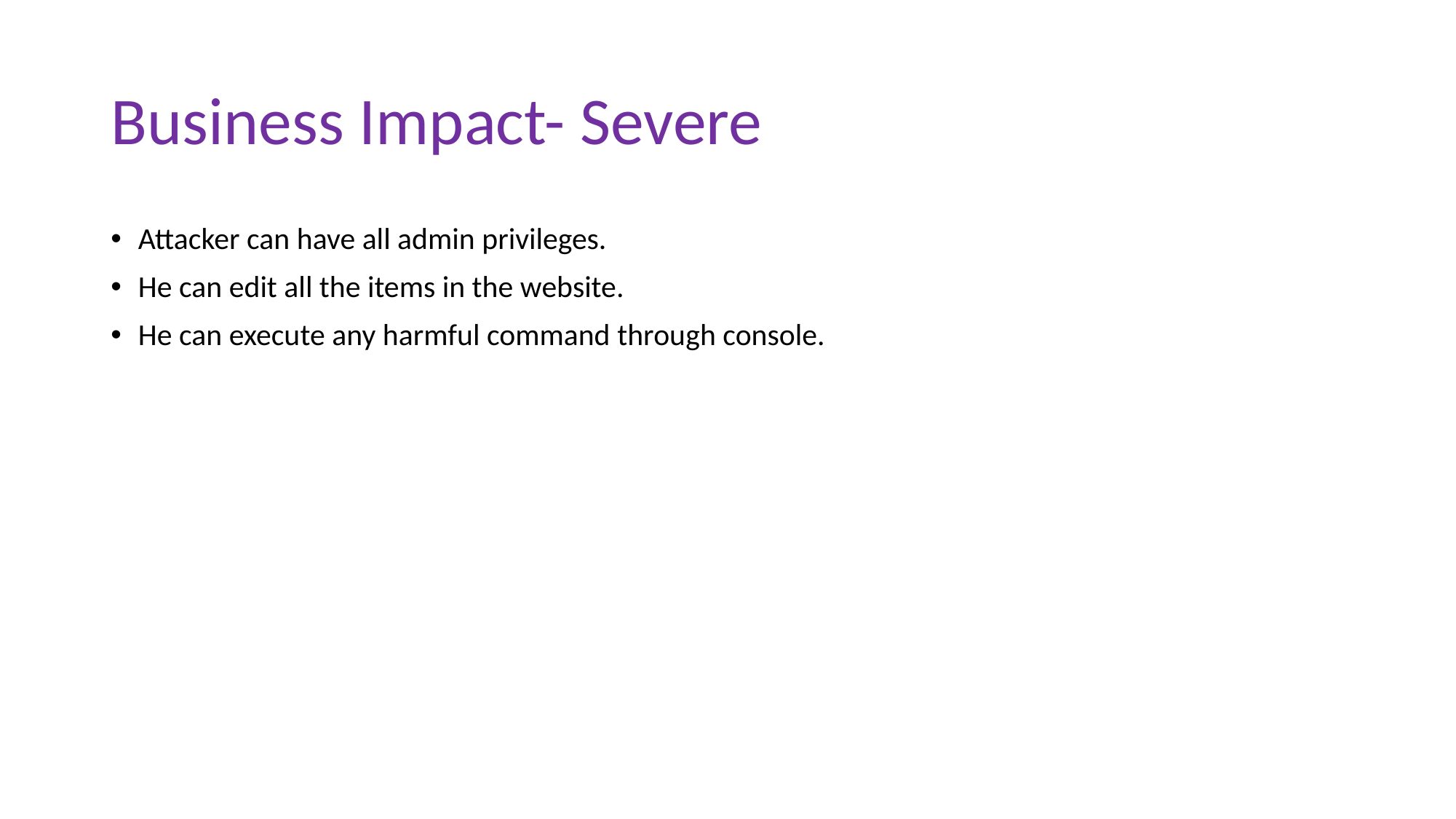

# Business Impact- Severe
Attacker can have all admin privileges.
He can edit all the items in the website.
He can execute any harmful command through console.